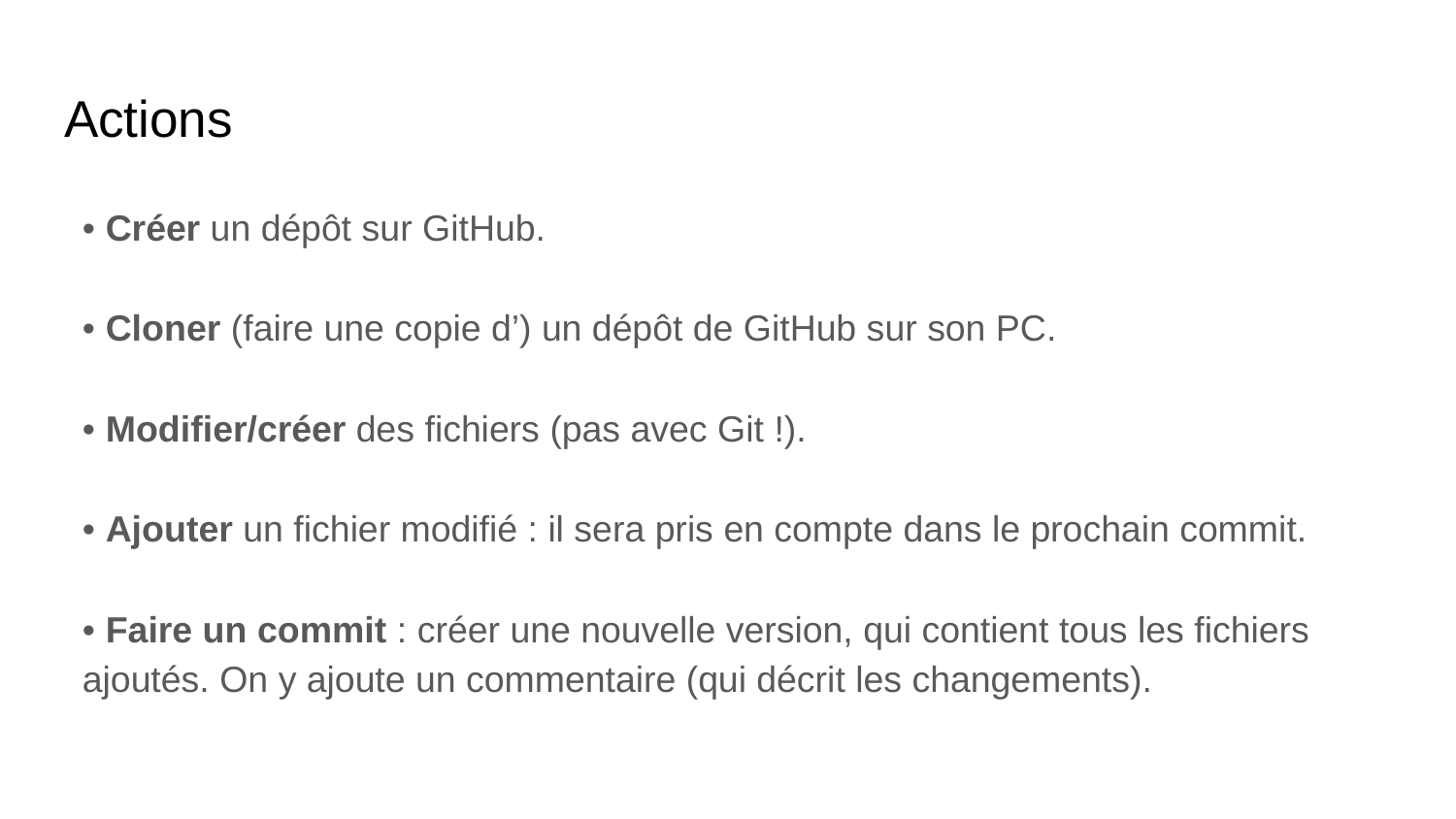

# Actions
• Créer un dépôt sur GitHub.

• Cloner (faire une copie d’) un dépôt de GitHub sur son PC.

• Modifier/créer des fichiers (pas avec Git !).

• Ajouter un fichier modifié : il sera pris en compte dans le prochain commit.

• Faire un commit : créer une nouvelle version, qui contient tous les fichiers ajoutés. On y ajoute un commentaire (qui décrit les changements).